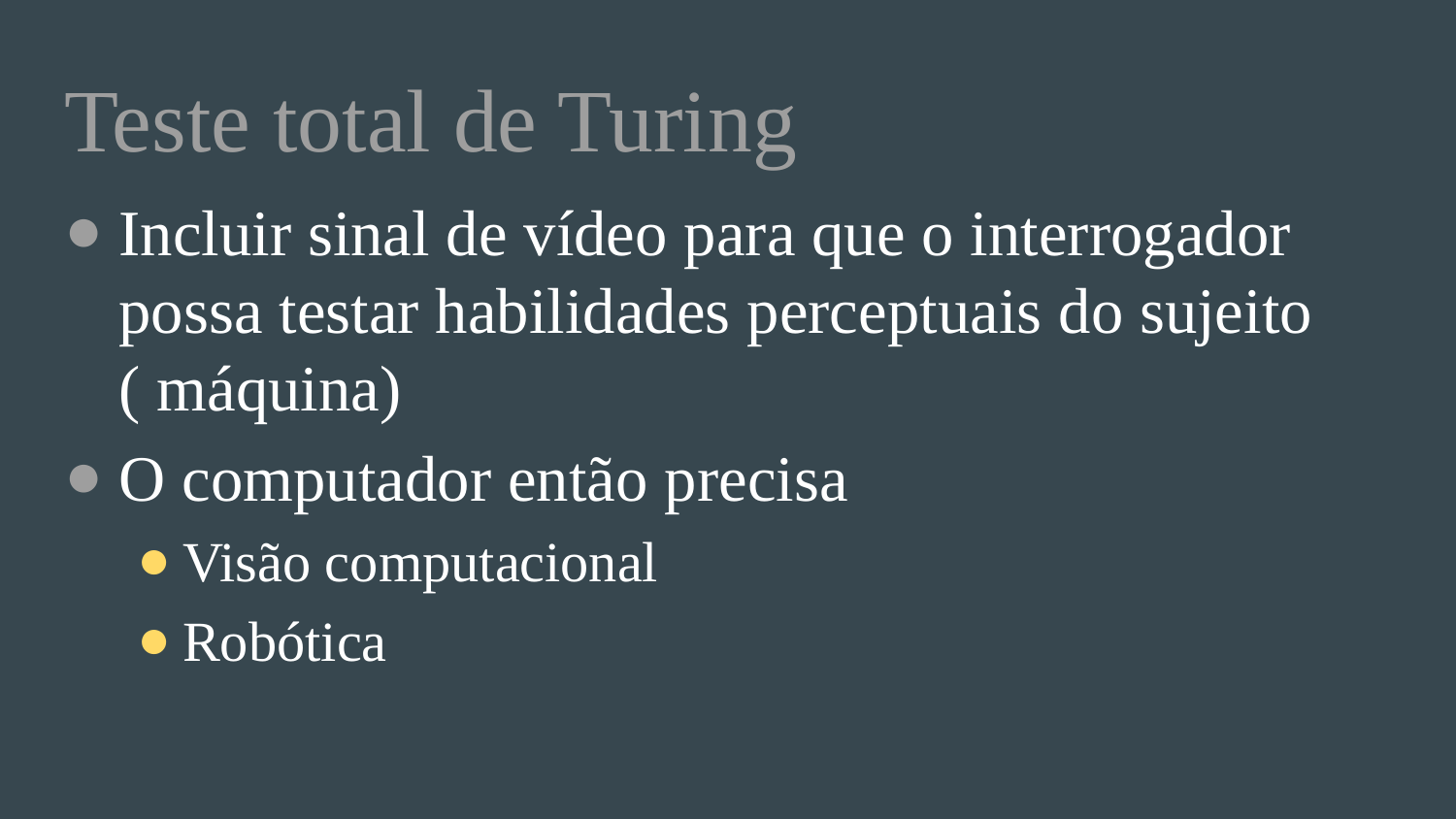

# Teste total de Turing
Incluir sinal de vídeo para que o interrogador possa testar habilidades perceptuais do sujeito ( máquina)
O computador então precisa
Visão computacional
Robótica